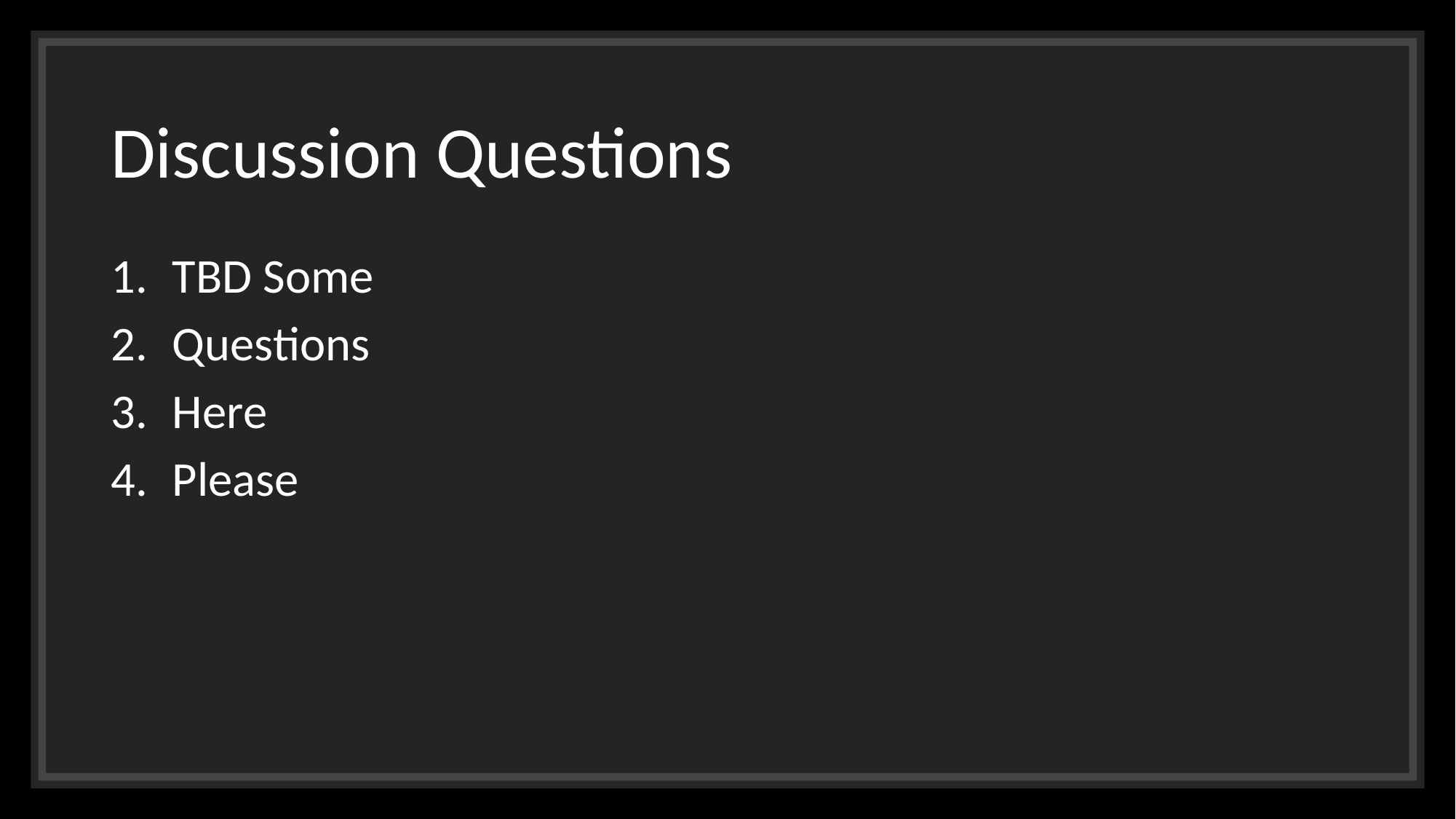

# Discussion Questions
TBD Some
Questions
Here
Please